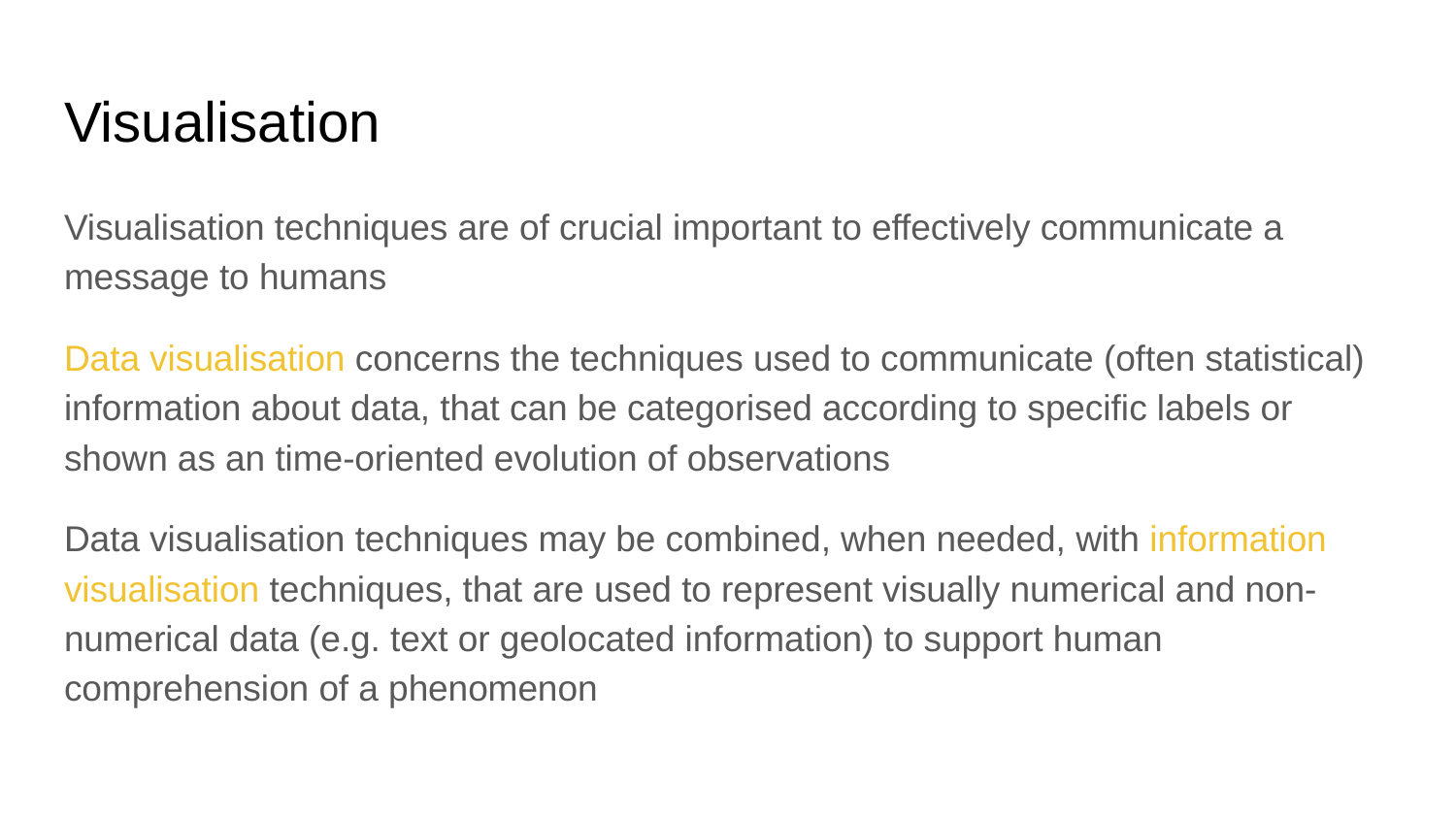

# Visualisation
Visualisation techniques are of crucial important to effectively communicate a message to humans
Data visualisation concerns the techniques used to communicate (often statistical) information about data, that can be categorised according to specific labels or shown as an time-oriented evolution of observations
Data visualisation techniques may be combined, when needed, with information visualisation techniques, that are used to represent visually numerical and non-numerical data (e.g. text or geolocated information) to support human comprehension of a phenomenon